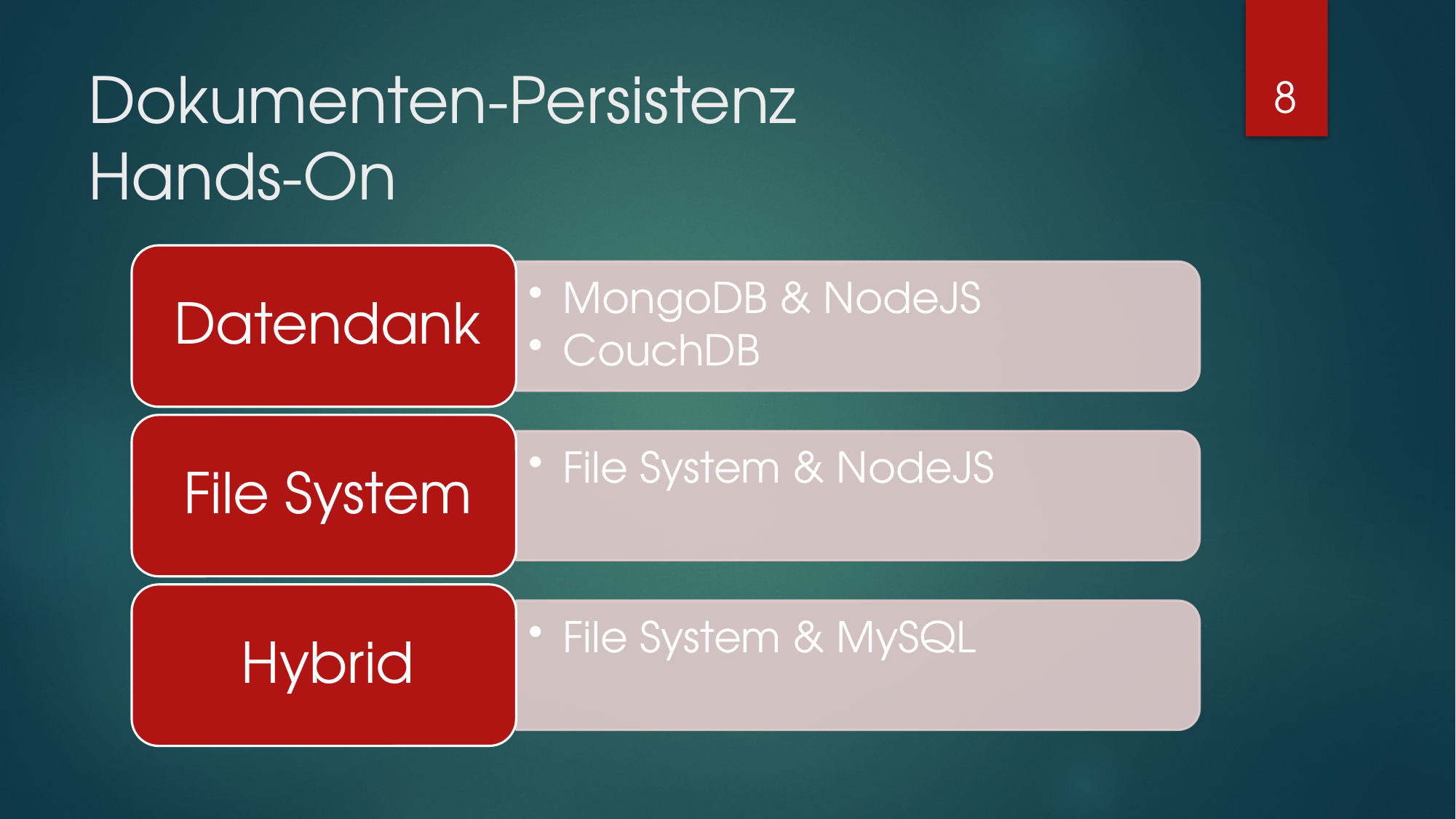

8
# Dokumenten-Persistenz Hands-On
MongoDB & NodeJS
CouchDB
Datendank
File System & NodeJS

File System
File System & MySQL

Hybrid